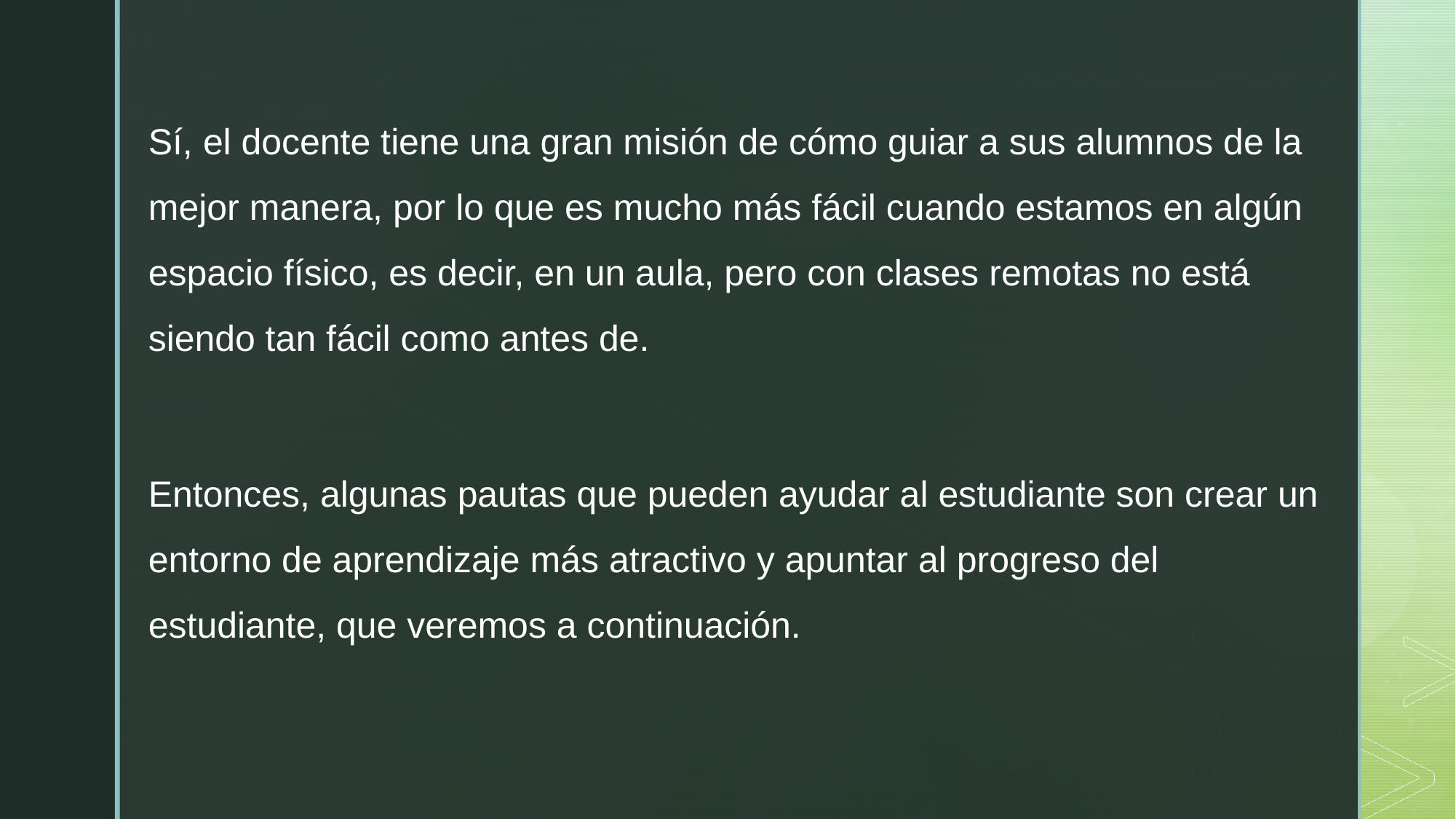

Sí, el docente tiene una gran misión de cómo guiar a sus alumnos de la mejor manera, por lo que es mucho más fácil cuando estamos en algún espacio físico, es decir, en un aula, pero con clases remotas no está siendo tan fácil como antes de.

Entonces, algunas pautas que pueden ayudar al estudiante son crear un entorno de aprendizaje más atractivo y apuntar al progreso del estudiante, que veremos a continuación.